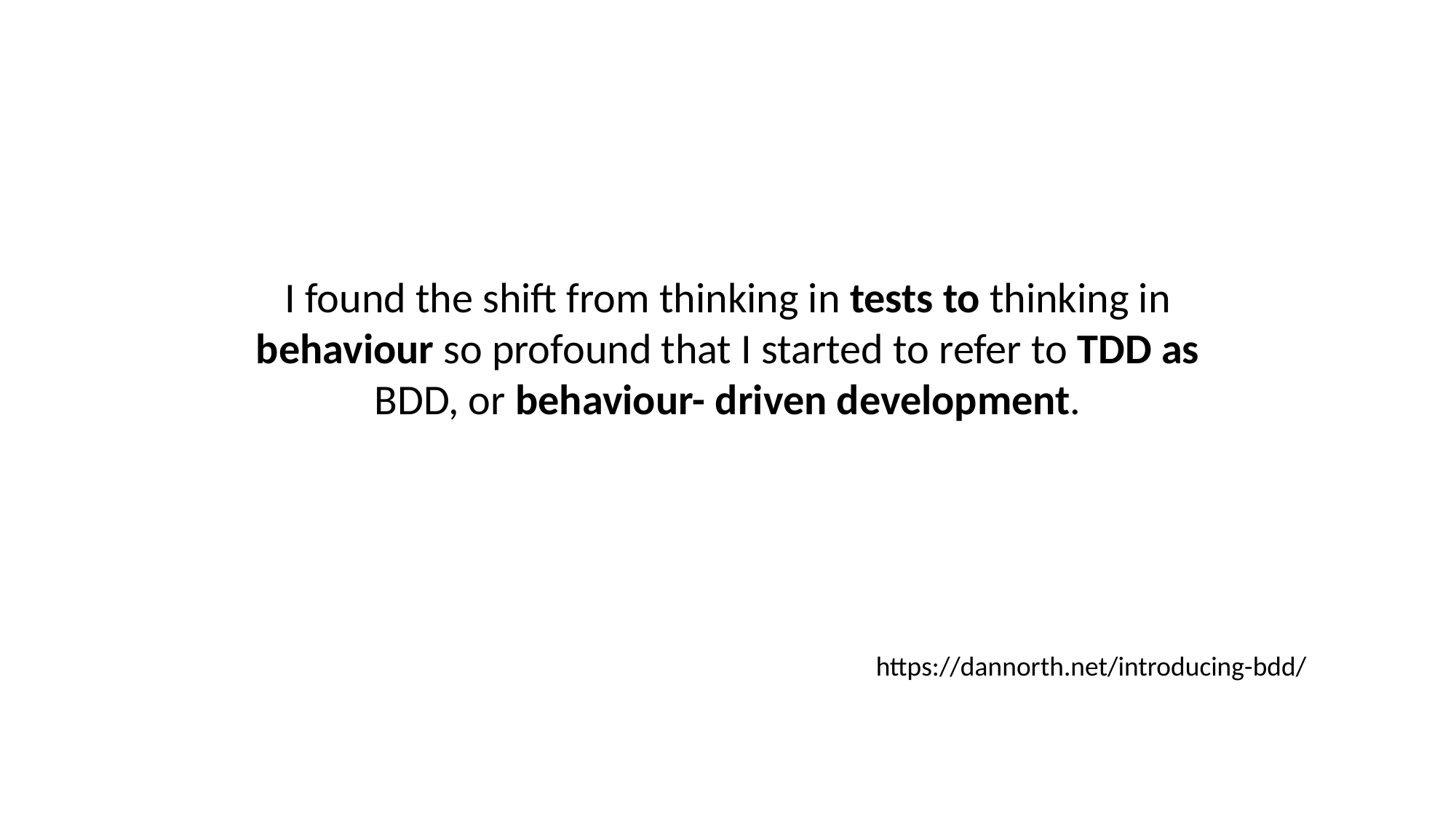

I found the shift from thinking in tests to thinking in behaviour so profound that I started to refer to TDD as BDD, or behaviour- driven development.
https://dannorth.net/introducing-bdd/